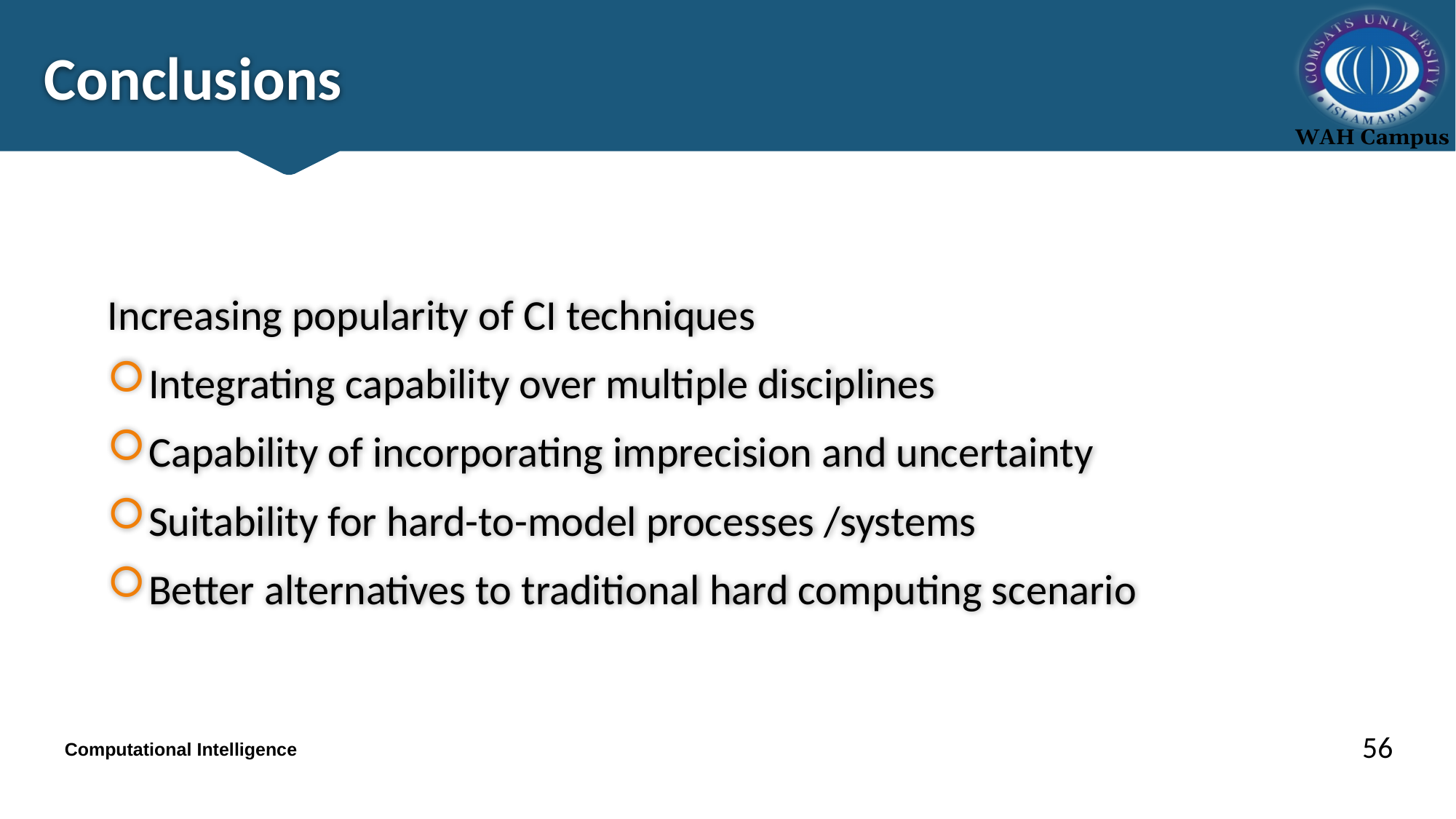

# Conclusions
Increasing popularity of CI techniques
Integrating capability over multiple disciplines
Capability of incorporating imprecision and uncertainty
Suitability for hard-to-model processes /systems
Better alternatives to traditional hard computing scenario

56
Computational Intelligence